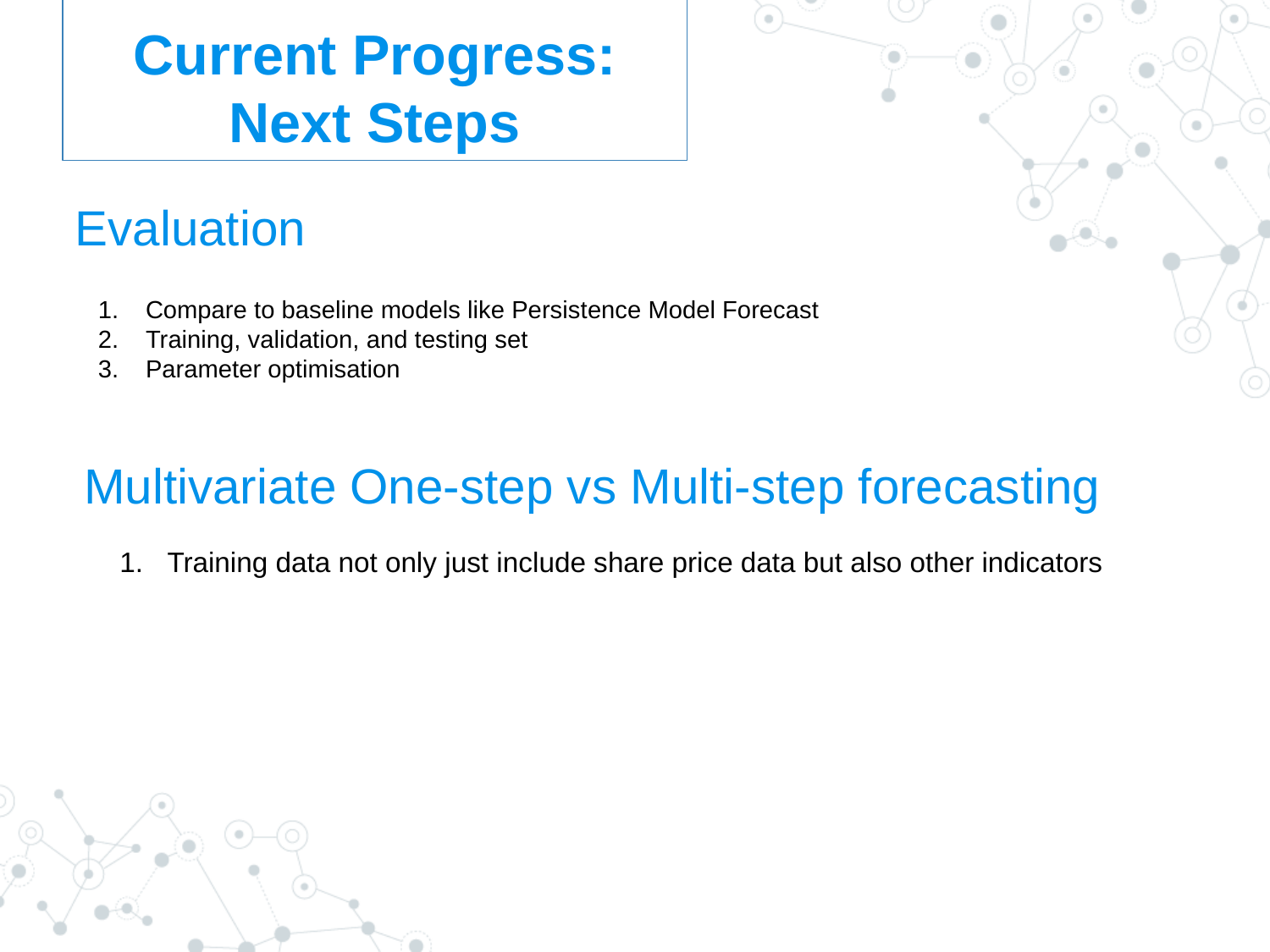

Current Progress: Next Steps
Evaluation
Compare to baseline models like Persistence Model Forecast
Training, validation, and testing set
Parameter optimisation

Multivariate One-step vs Multi-step forecasting
Training data not only just include share price data but also other indicators